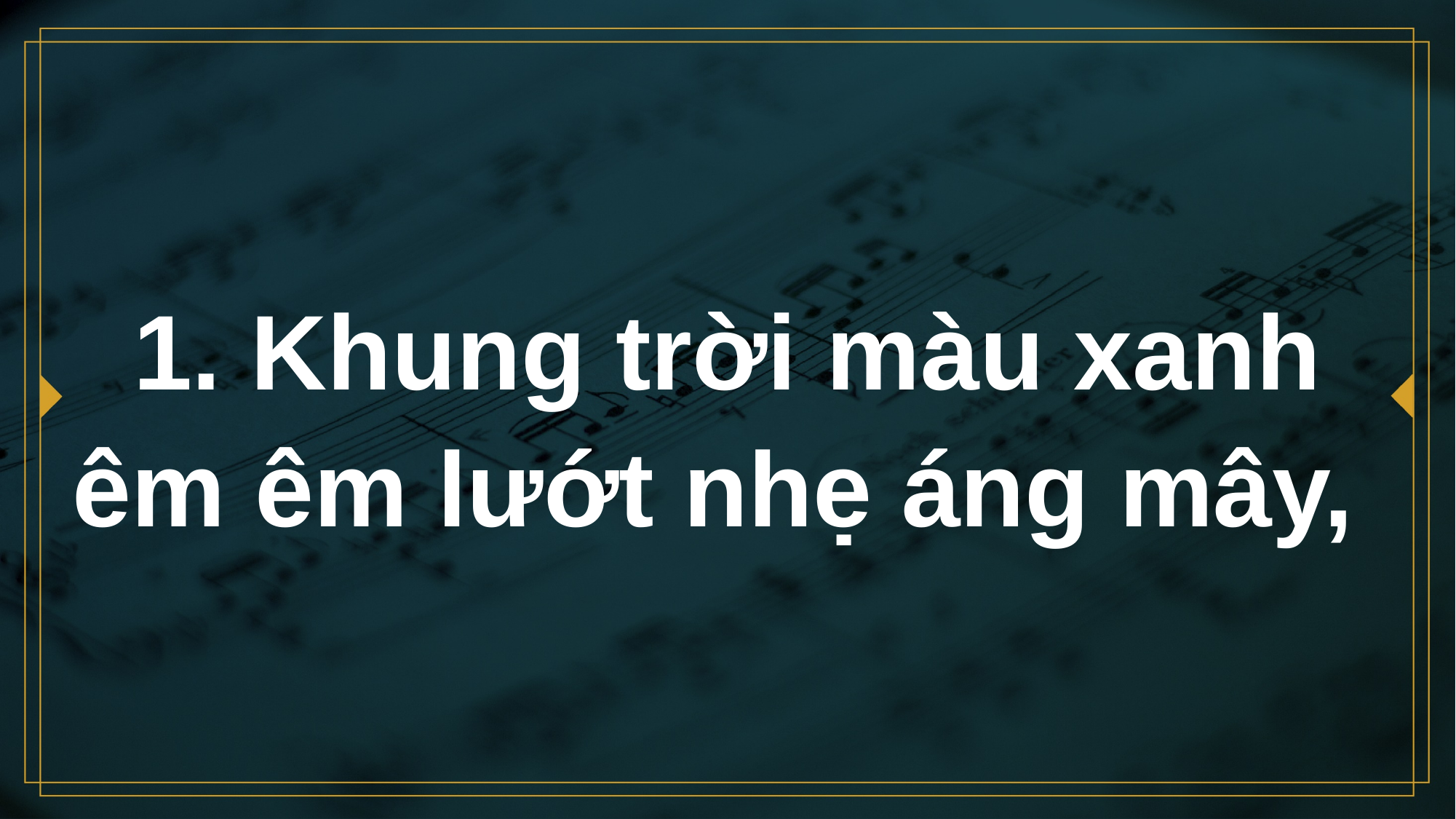

# 1. Khung trời màu xanh êm êm lướt nhẹ áng mây,